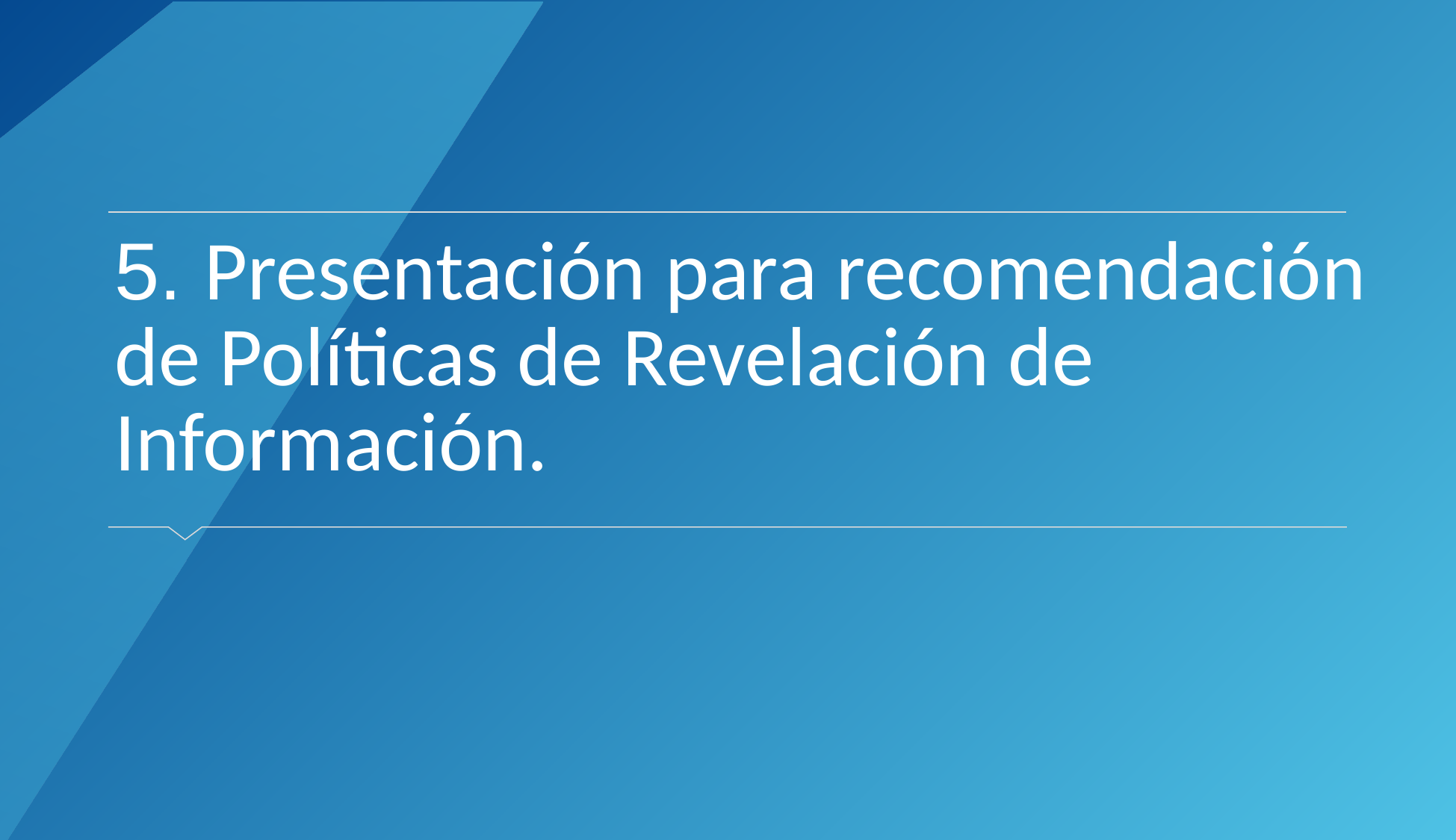

# 5. Presentación para recomendación de Políticas de Revelación de Información.